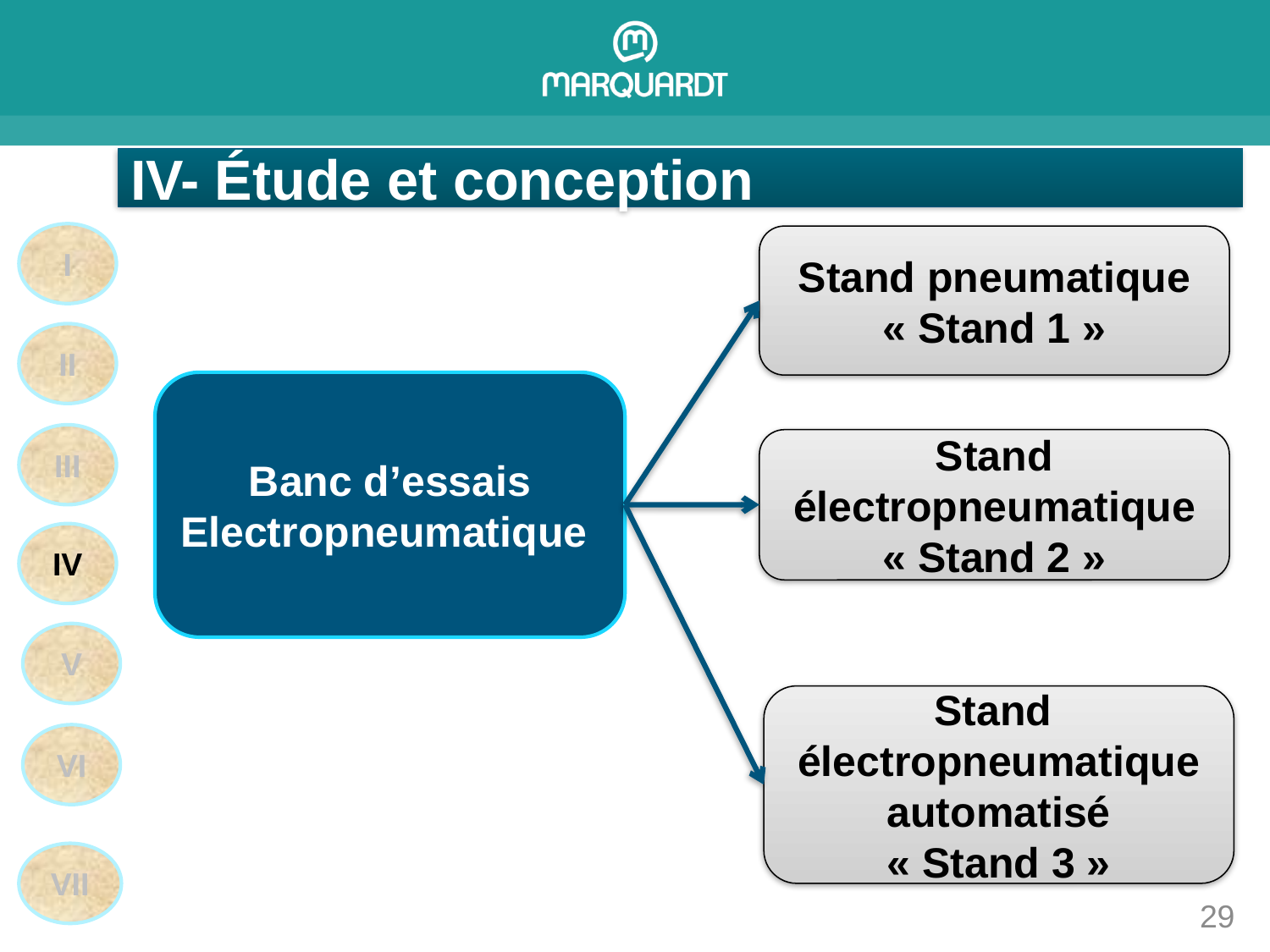

IV- Étude et conception
I
II
III
IV
V
VI
VII
Stand pneumatique
« Stand 1 »
Banc d’essais
Electropneumatique
Stand électropneumatique
« Stand 2 »
Stand
électropneumatique automatisé
« Stand 3 »
29